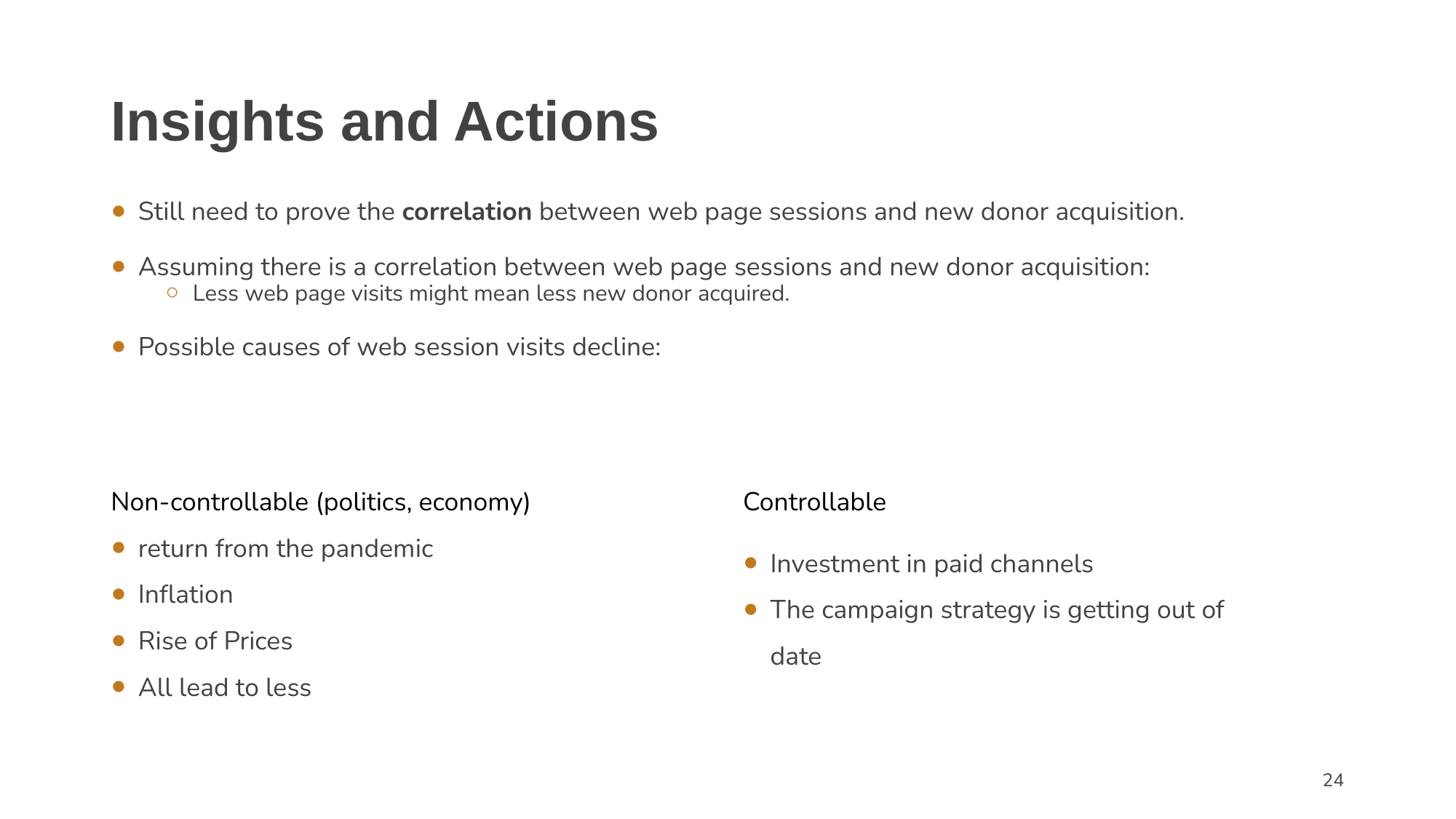

# Insights and Actions
Still need to prove the correlation between web page sessions and new donor acquisition.

Assuming there is a correlation between web page sessions and new donor acquisition:
Less web page visits might mean less new donor acquired.

Possible causes of web session visits decline:
Non-controllable (politics, economy)
return from the pandemic
Inflation
Rise of Prices
All lead to less
Controllable
Investment in paid channels
The campaign strategy is getting out of date
24